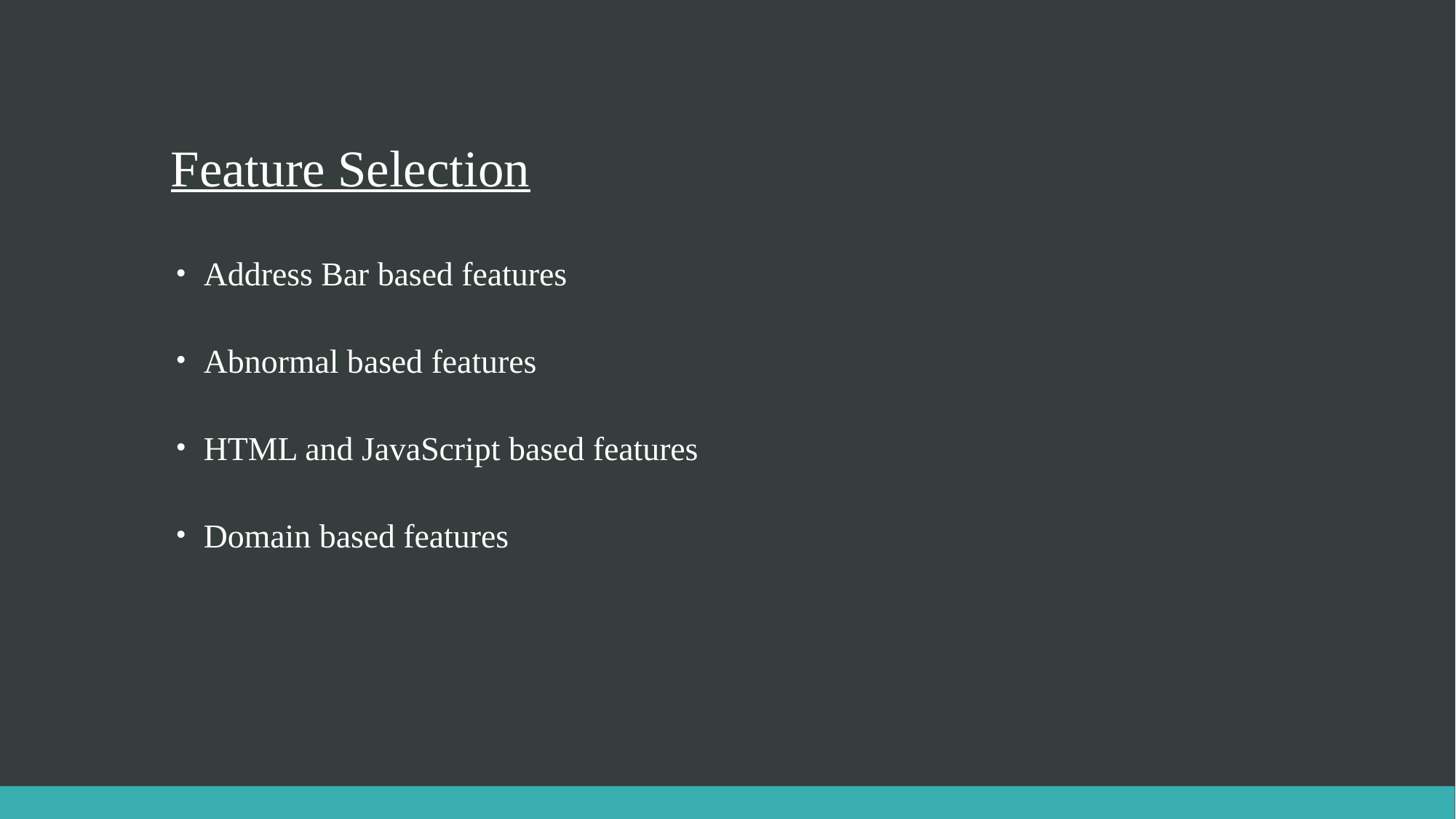

# Feature Selection
Address Bar based features
Abnormal based features
HTML and JavaScript based features
Domain based features